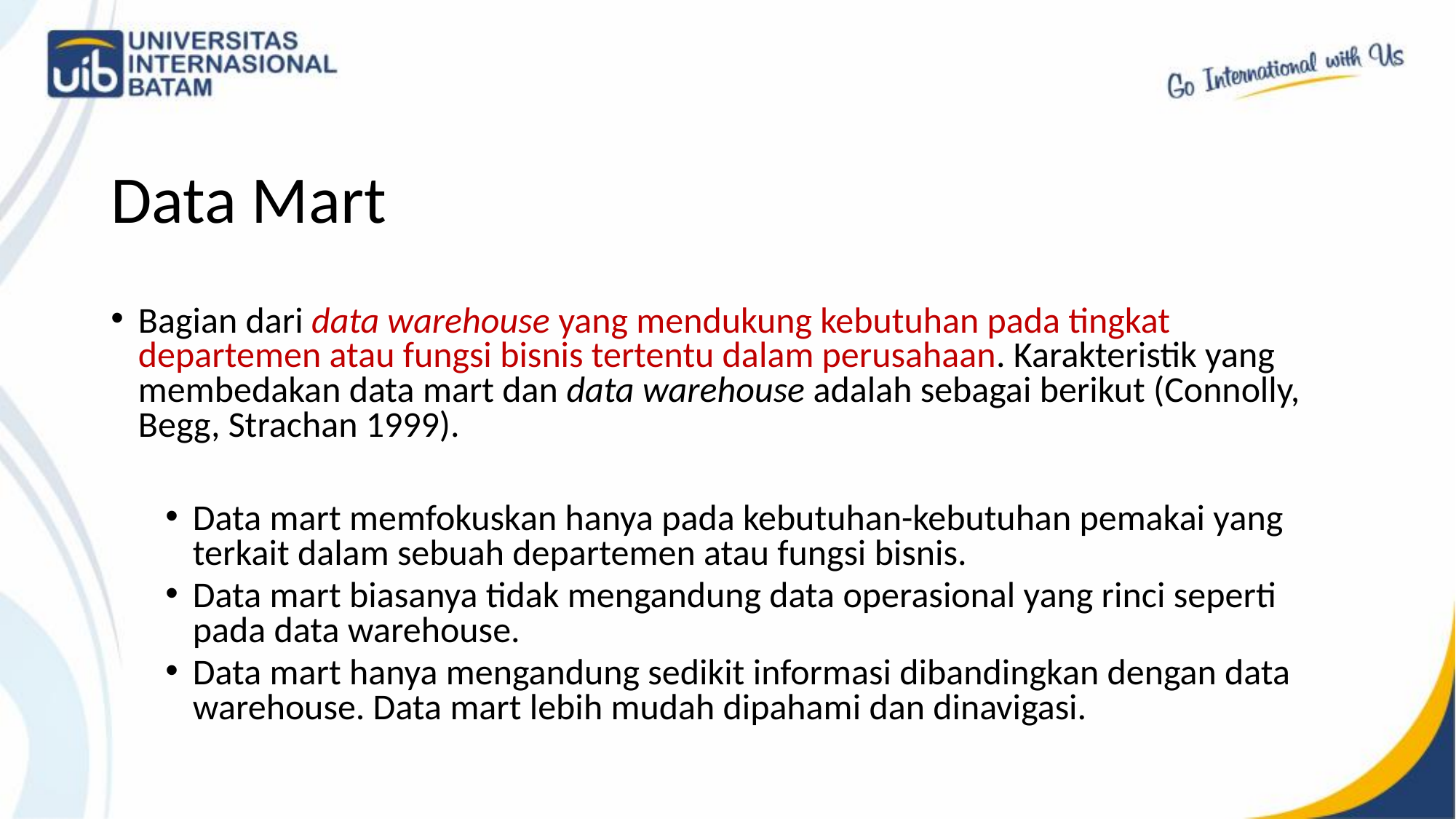

# Data Mart
Bagian dari data warehouse yang mendukung kebutuhan pada tingkat departemen atau fungsi bisnis tertentu dalam perusahaan. Karakteristik yang membedakan data mart dan data warehouse adalah sebagai berikut (Connolly, Begg, Strachan 1999).

Data mart memfokuskan hanya pada kebutuhan-kebutuhan pemakai yang terkait dalam sebuah departemen atau fungsi bisnis.
Data mart biasanya tidak mengandung data operasional yang rinci seperti pada data warehouse.
Data mart hanya mengandung sedikit informasi dibandingkan dengan data warehouse. Data mart lebih mudah dipahami dan dinavigasi.